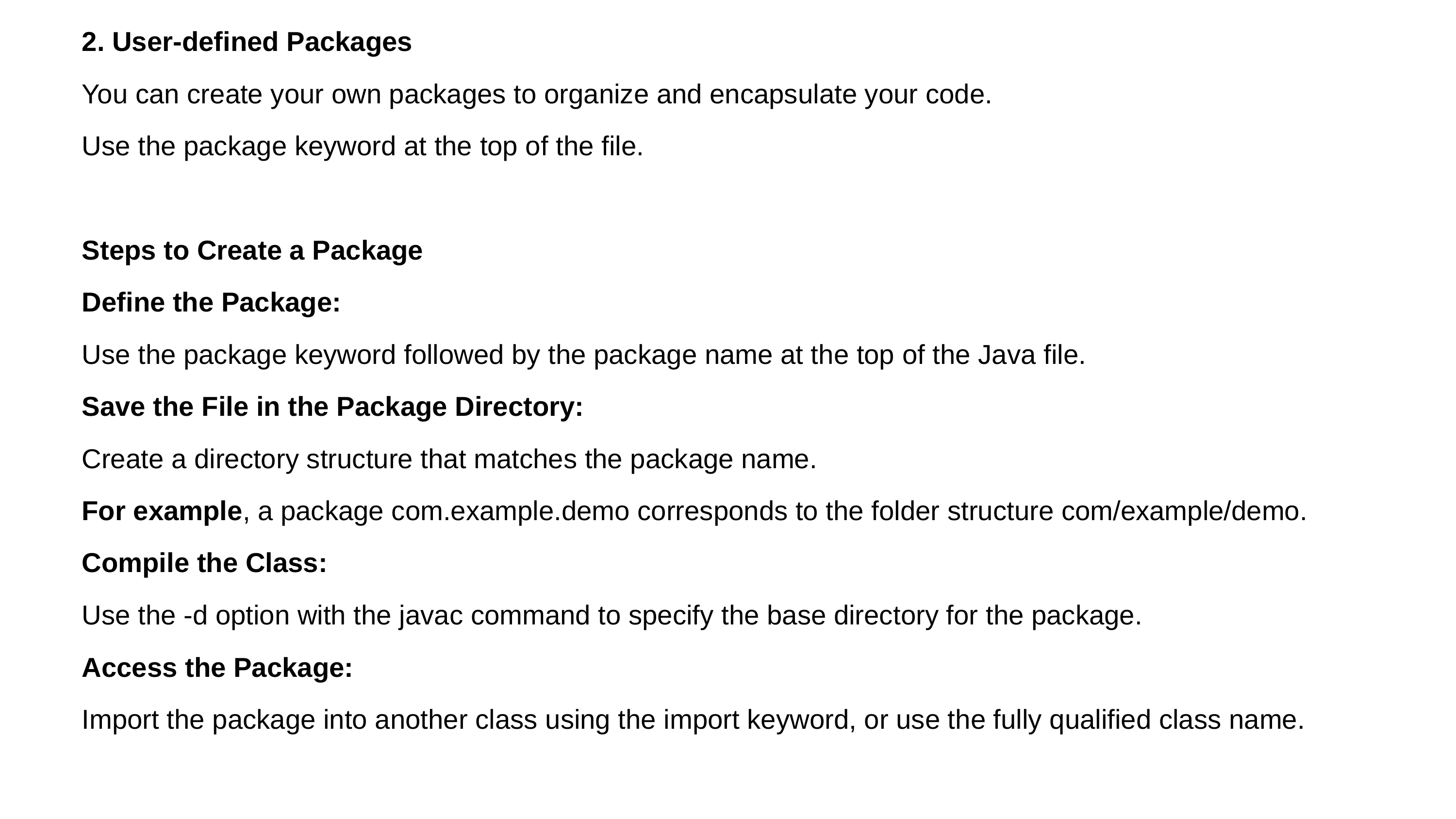

2. User-defined Packages
You can create your own packages to organize and encapsulate your code.
Use the package keyword at the top of the file.

Steps to Create a Package
Define the Package:
Use the package keyword followed by the package name at the top of the Java file.
Save the File in the Package Directory:
Create a directory structure that matches the package name.
For example, a package com.example.demo corresponds to the folder structure com/example/demo.
Compile the Class:
Use the -d option with the javac command to specify the base directory for the package.
Access the Package:
Import the package into another class using the import keyword, or use the fully qualified class name.